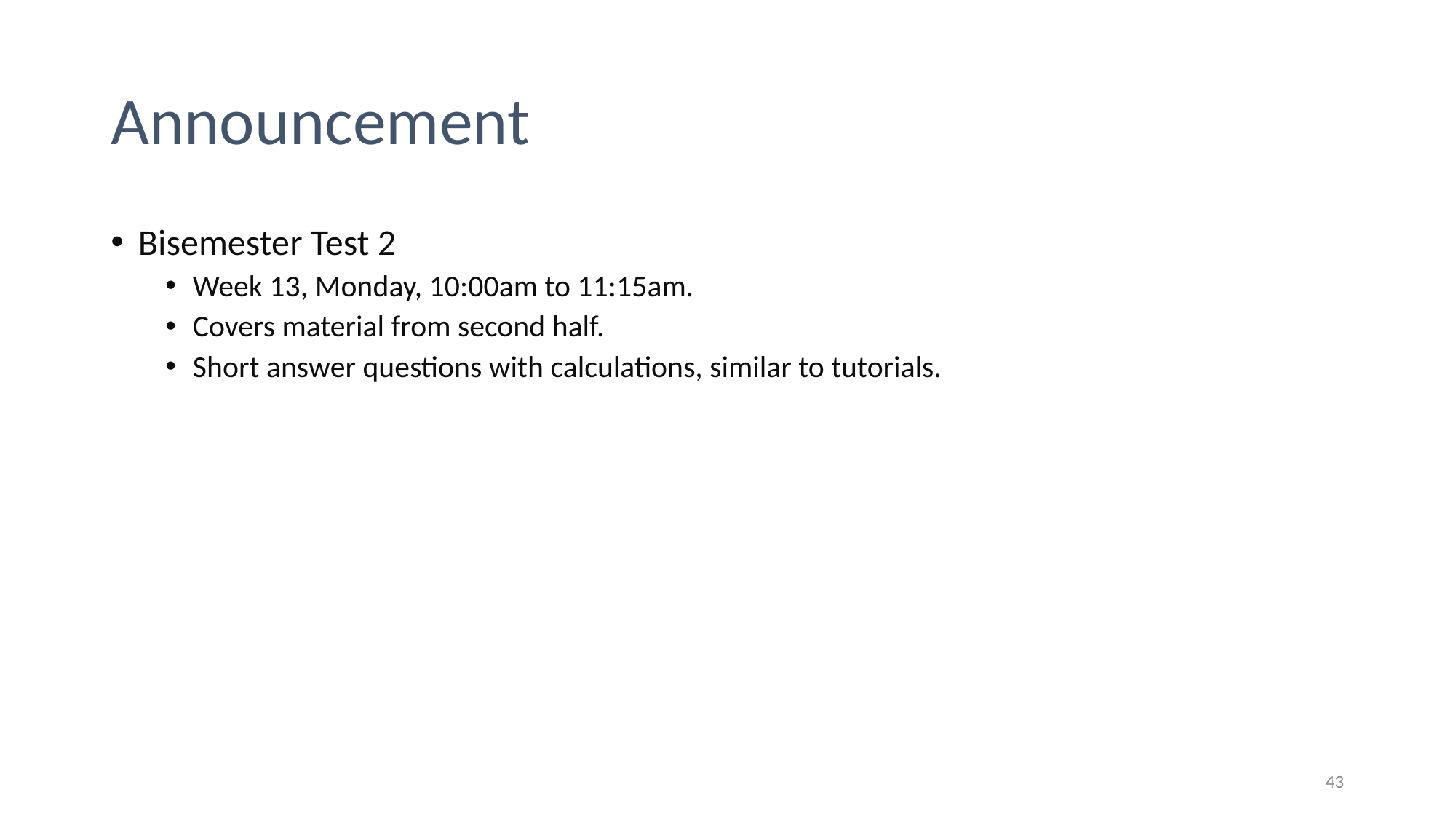

# Announcement
Bisemester Test 2
Week 13, Monday, 10:00am to 11:15am.
Covers material from second half.
Short answer questions with calculations, similar to tutorials.

43